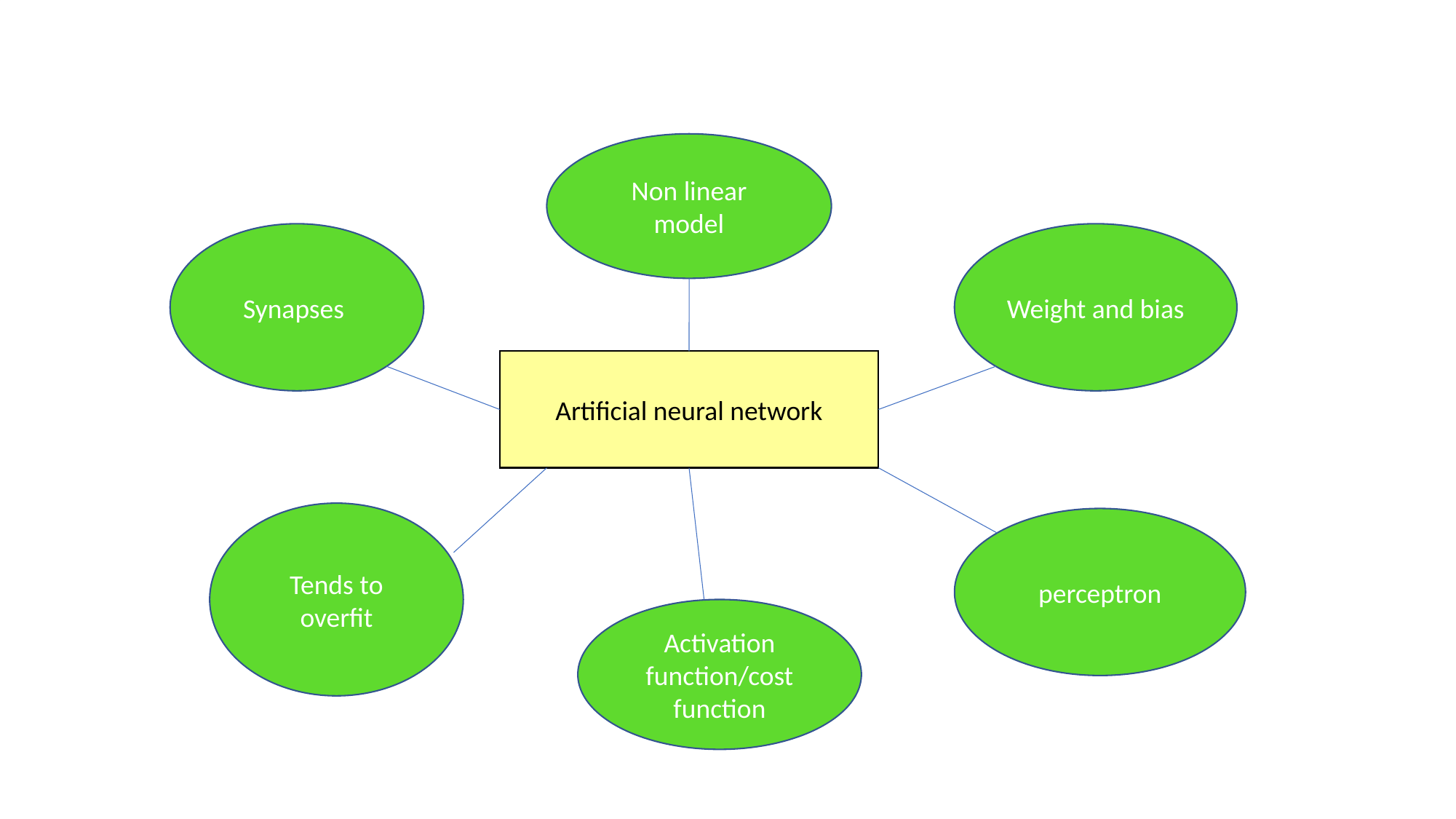

Non linear model
Synapses
Weight and bias
Artificial neural network
Tends to overfit
perceptron
Activation function/cost function